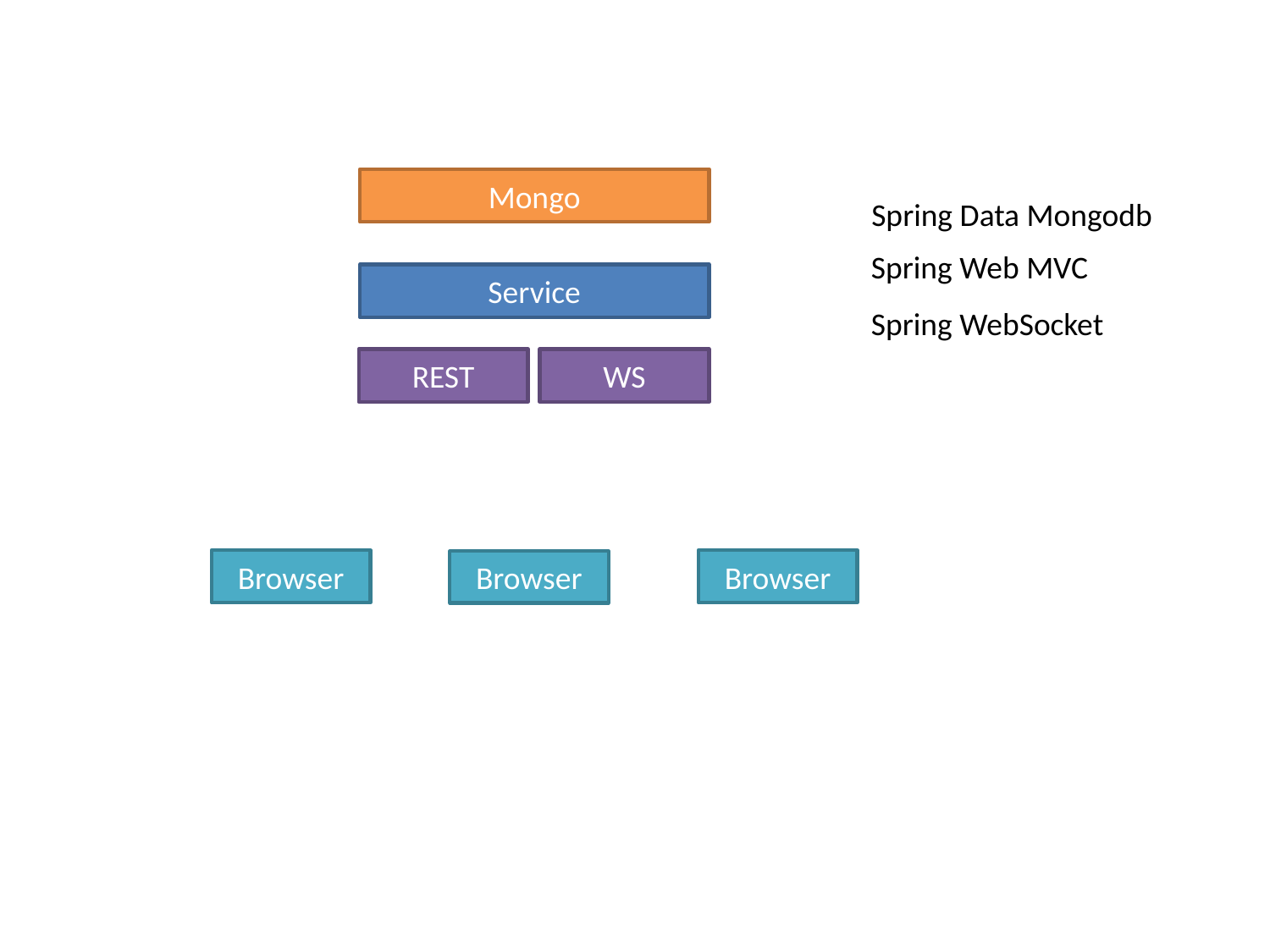

Mongo
Spring Data Mongodb
Spring Web MVC
Service
Spring WebSocket
REST
WS
Browser
Browser
Browser